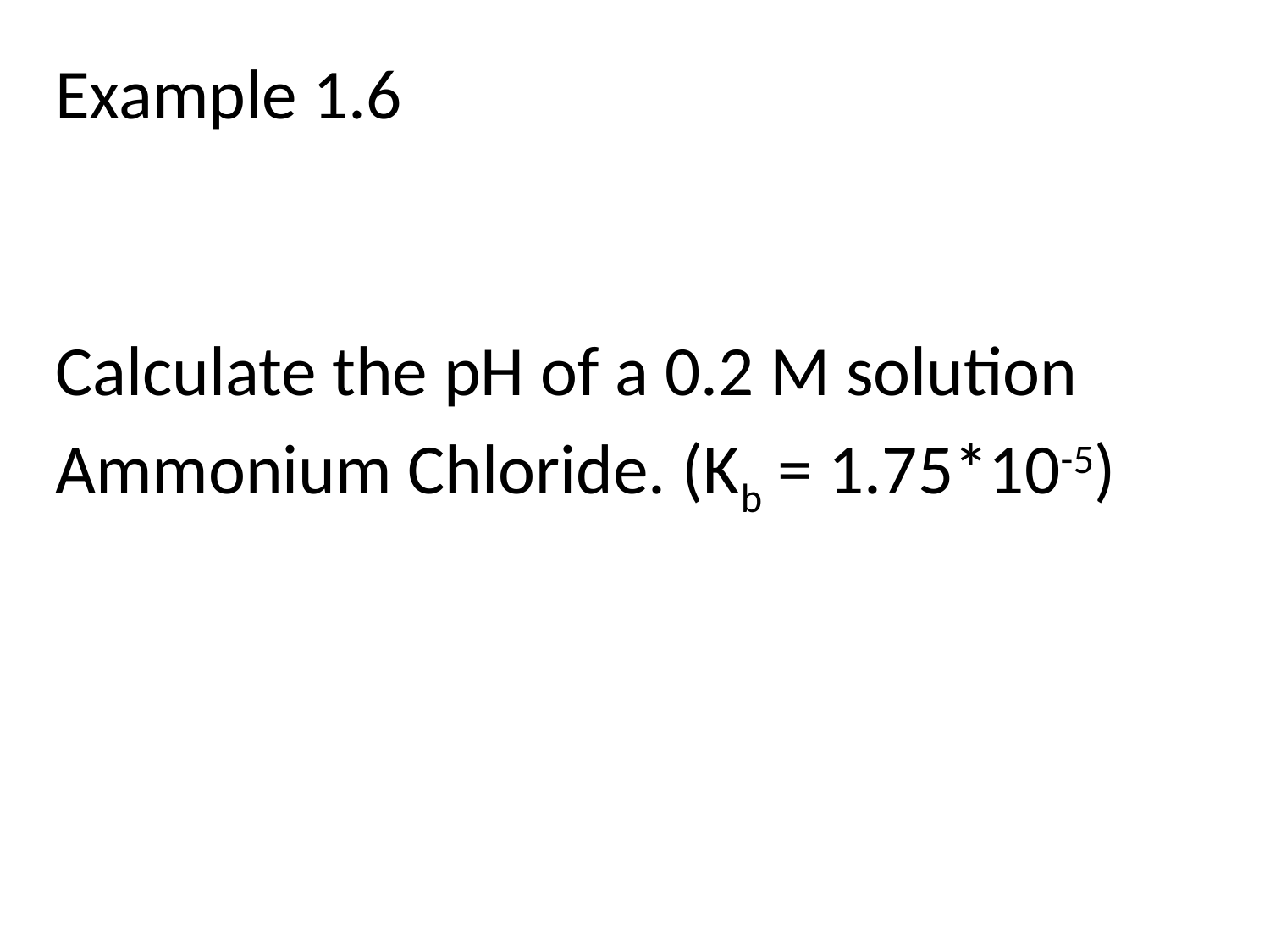

Example 1.6

Calculate the pH of a 0.2 M solution
Ammonium Chloride. (Kb = 1.75*10-5)